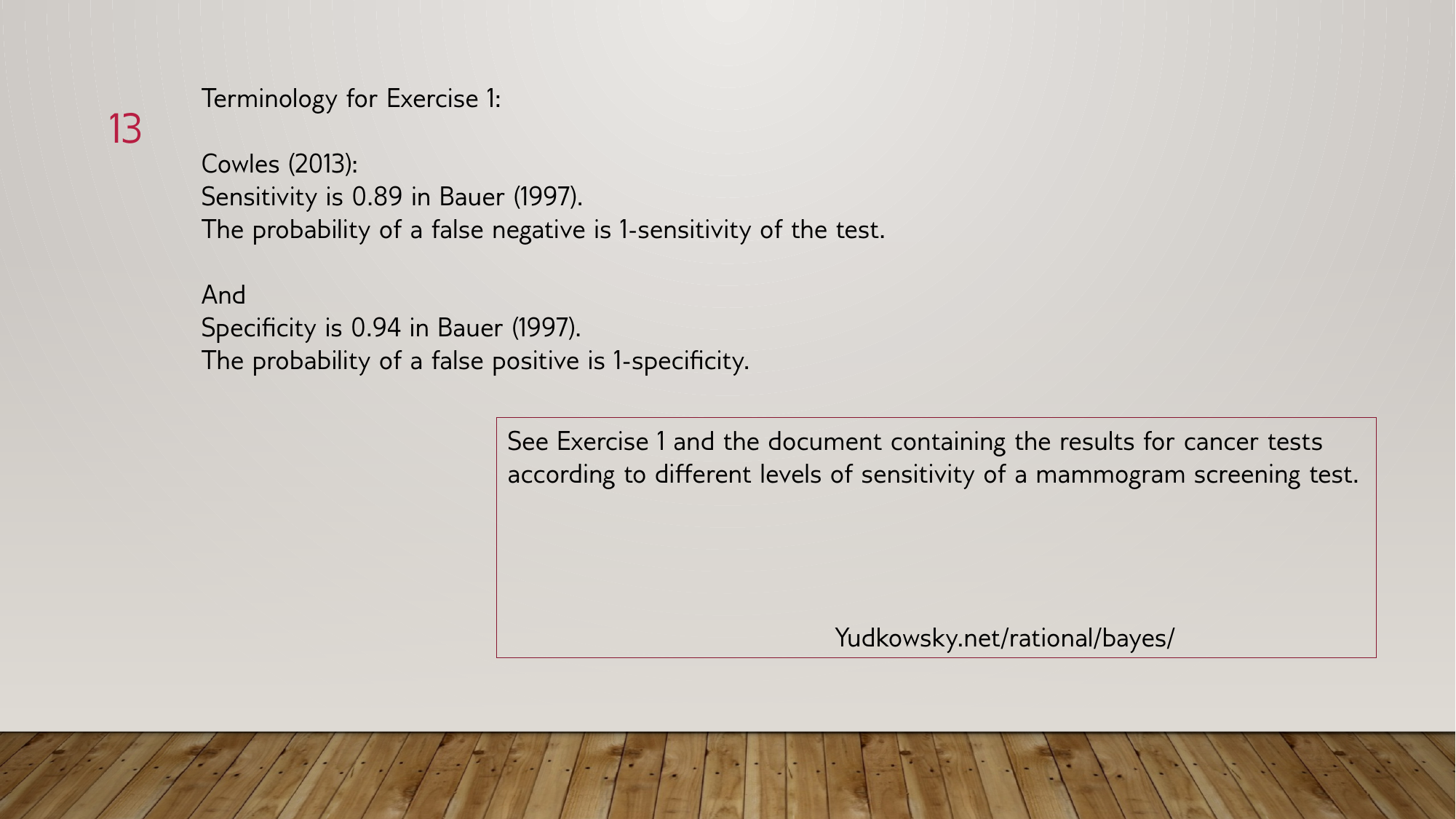

Terminology for Exercise 1:

Cowles (2013):
Sensitivity is 0.89 in Bauer (1997).
The probability of a false negative is 1-sensitivity of the test.

And
Specificity is 0.94 in Bauer (1997).
The probability of a false positive is 1-specificity.
13
See Exercise 1 and the document containing the results for cancer tests
according to different levels of sensitivity of a mammogram screening test.

			Yudkowsky.net/rational/bayes/